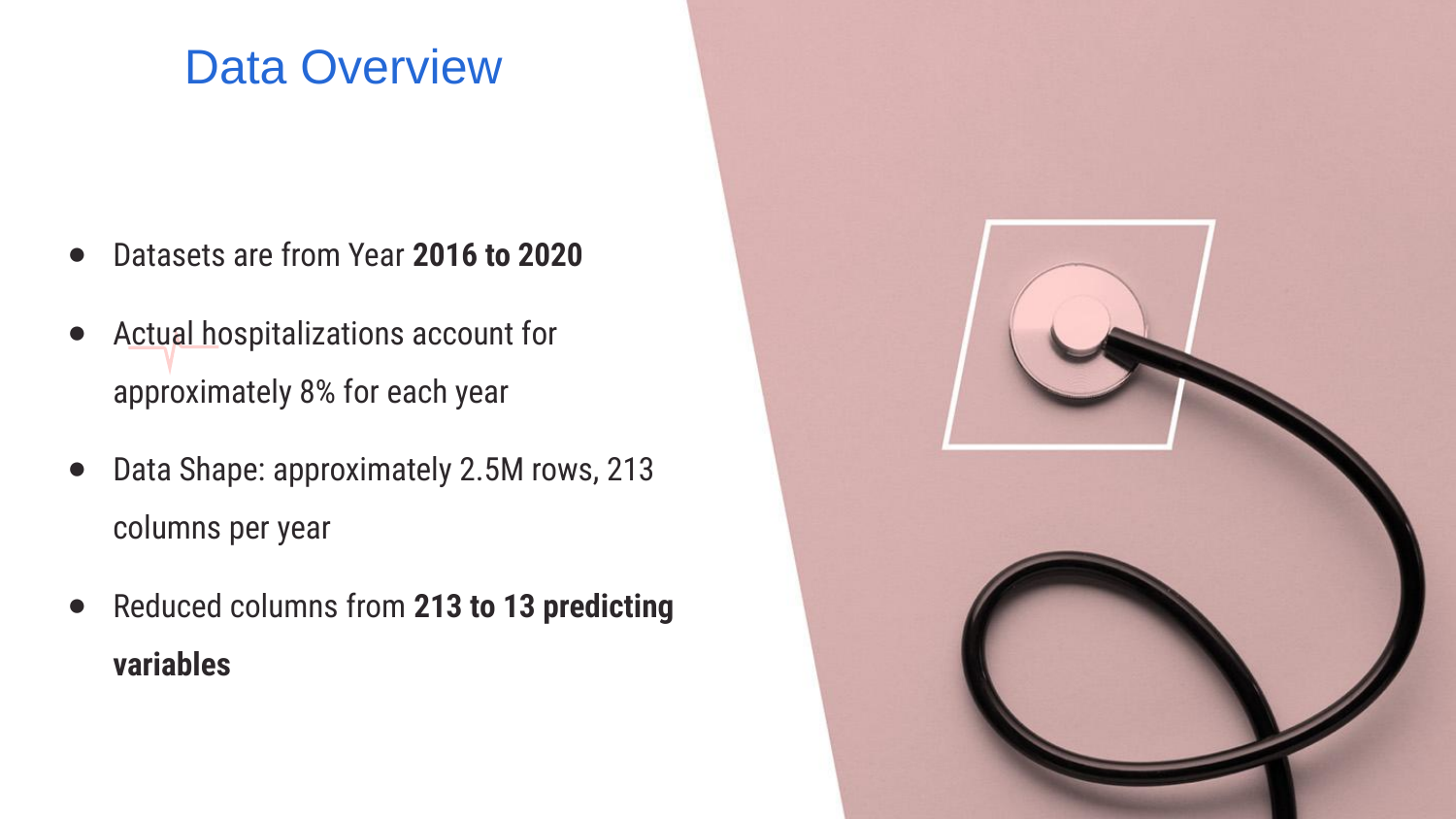

# Data Overview
Datasets are from Year 2016 to 2020
Actual hospitalizations account for approximately 8% for each year
Data Shape: approximately 2.5M rows, 213 columns per year
Reduced columns from 213 to 13 predicting variables